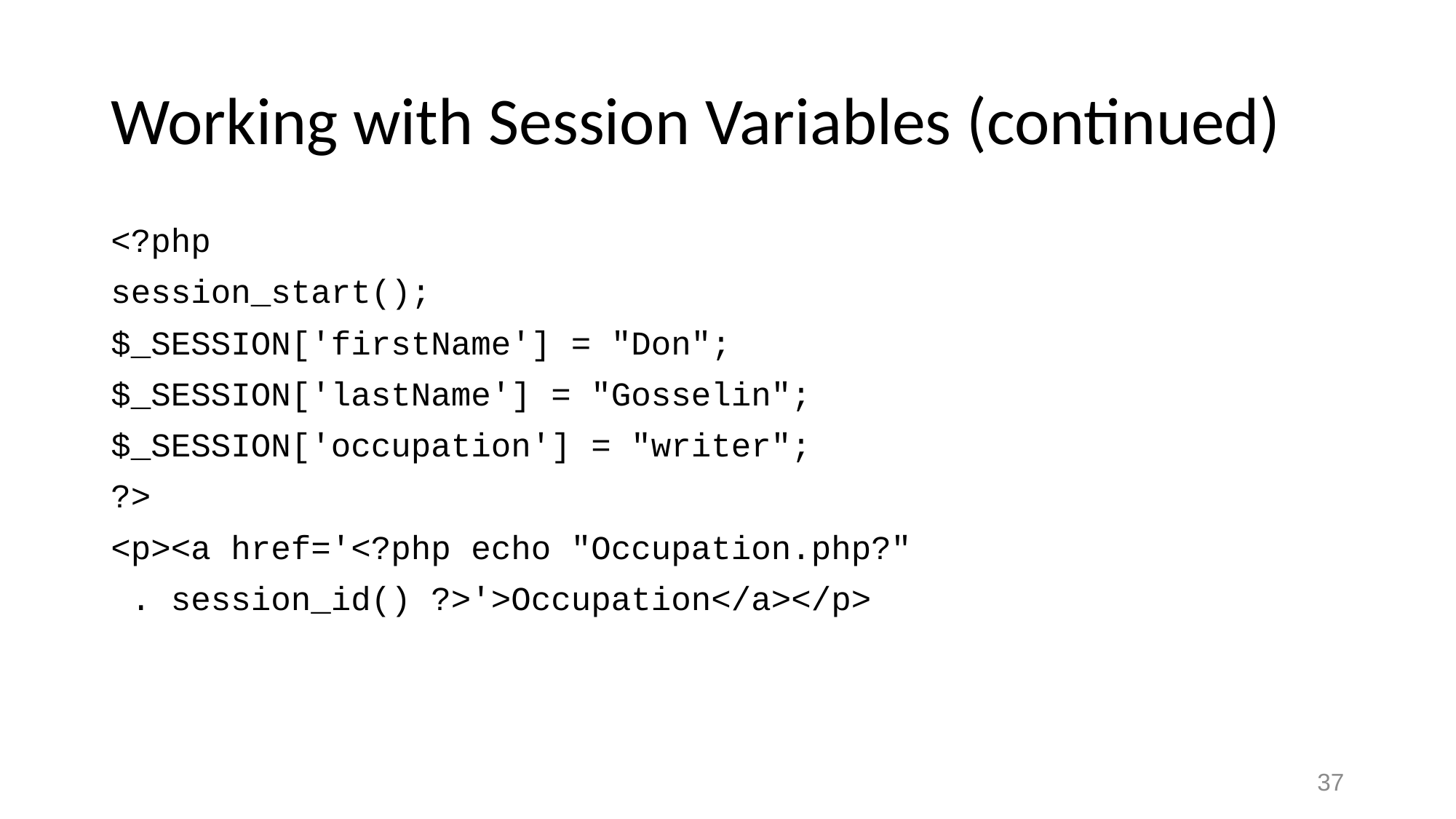

# Working with Session Variables (continued)
<?php
session_start();
$_SESSION['firstName'] = "Don";
$_SESSION['lastName'] = "Gosselin";
$_SESSION['occupation'] = "writer";
?>
<p><a href='<?php echo "Occupation.php?"
 . session_id() ?>'>Occupation</a></p>

 37